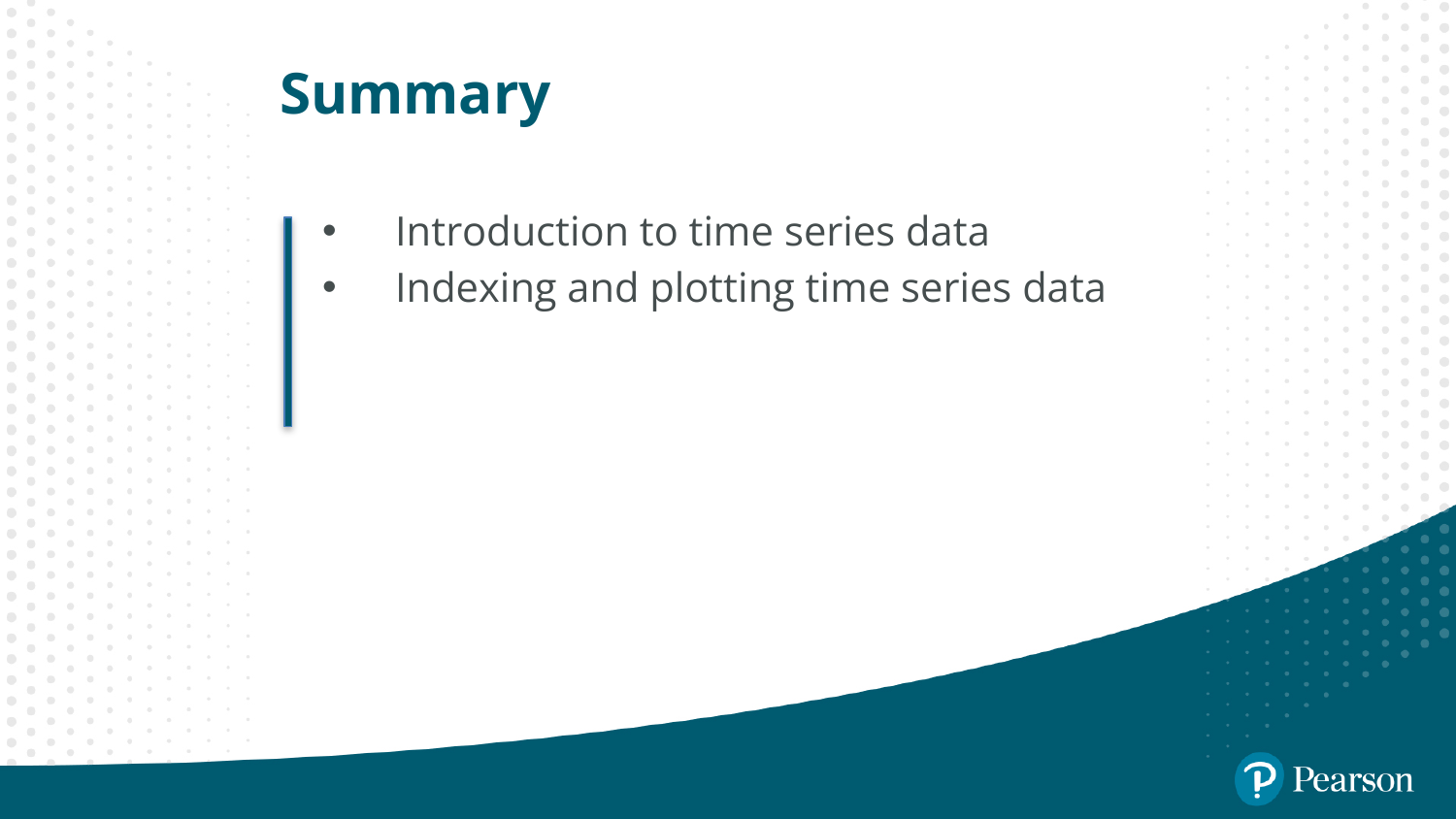

# Summary
Introduction to time series data
Indexing and plotting time series data